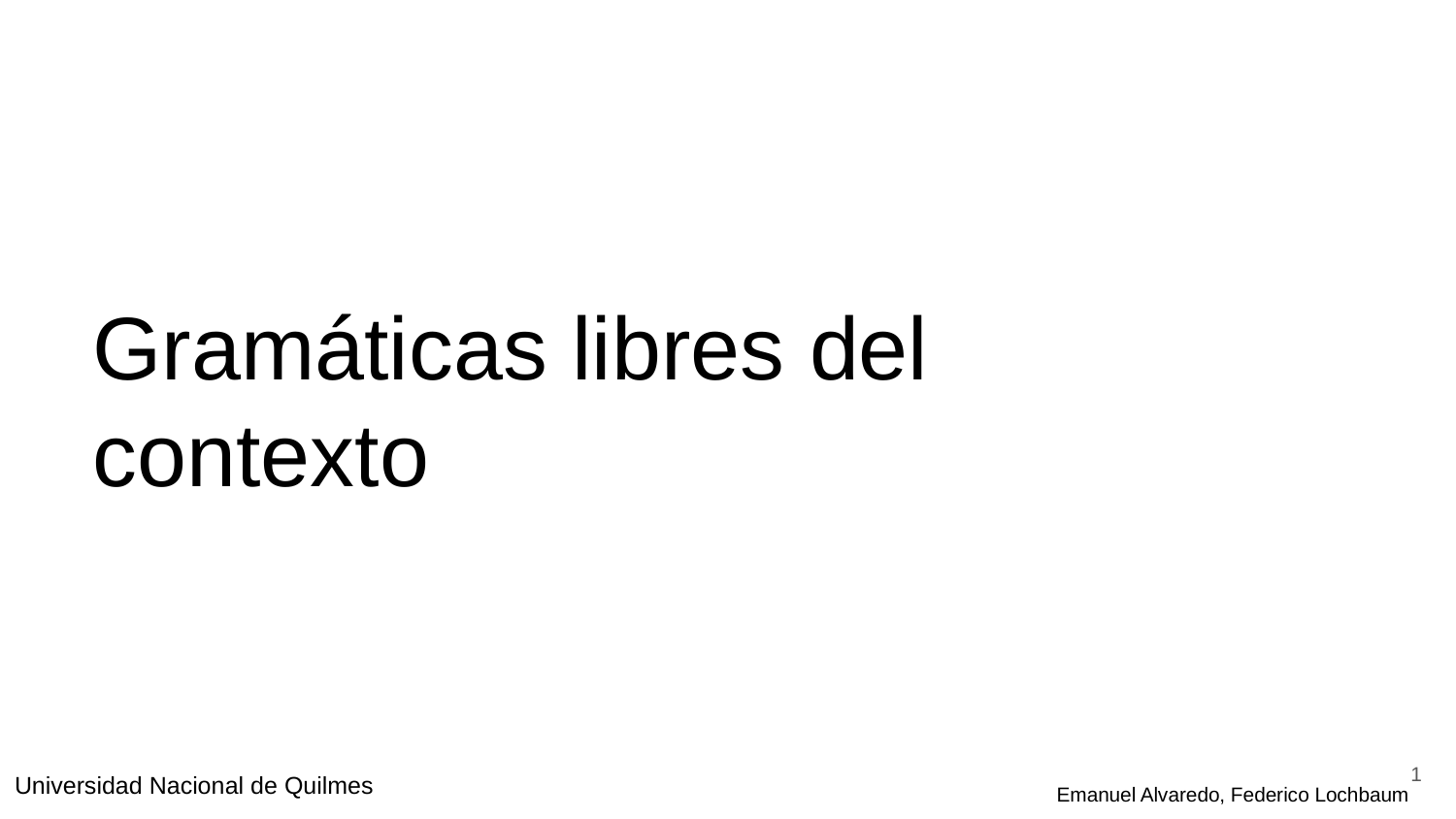

# Gramáticas libres del contexto
1
Universidad Nacional de Quilmes
Emanuel Alvaredo, Federico Lochbaum